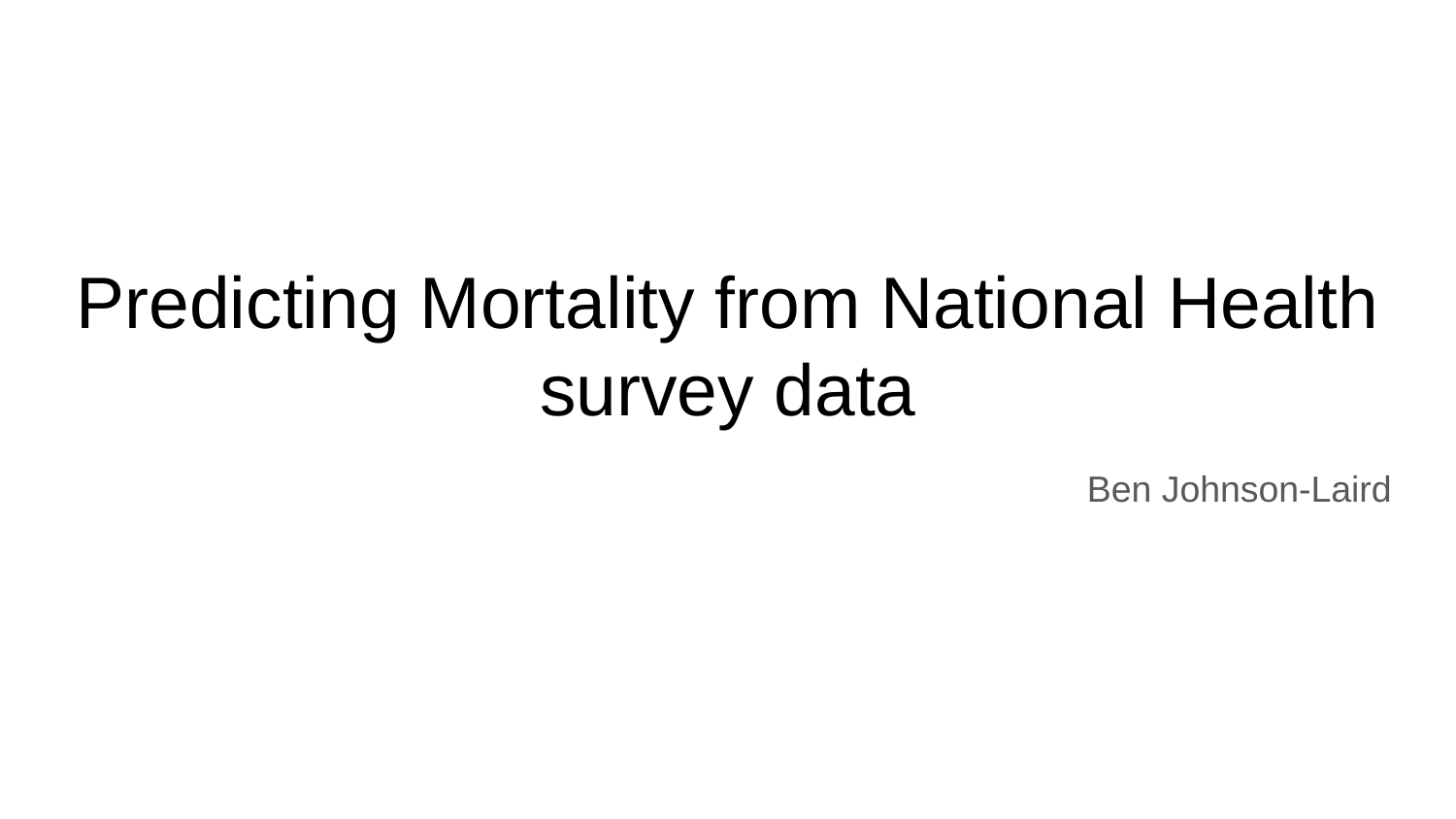

# Predicting Mortality from National Health survey data
Ben Johnson-Laird